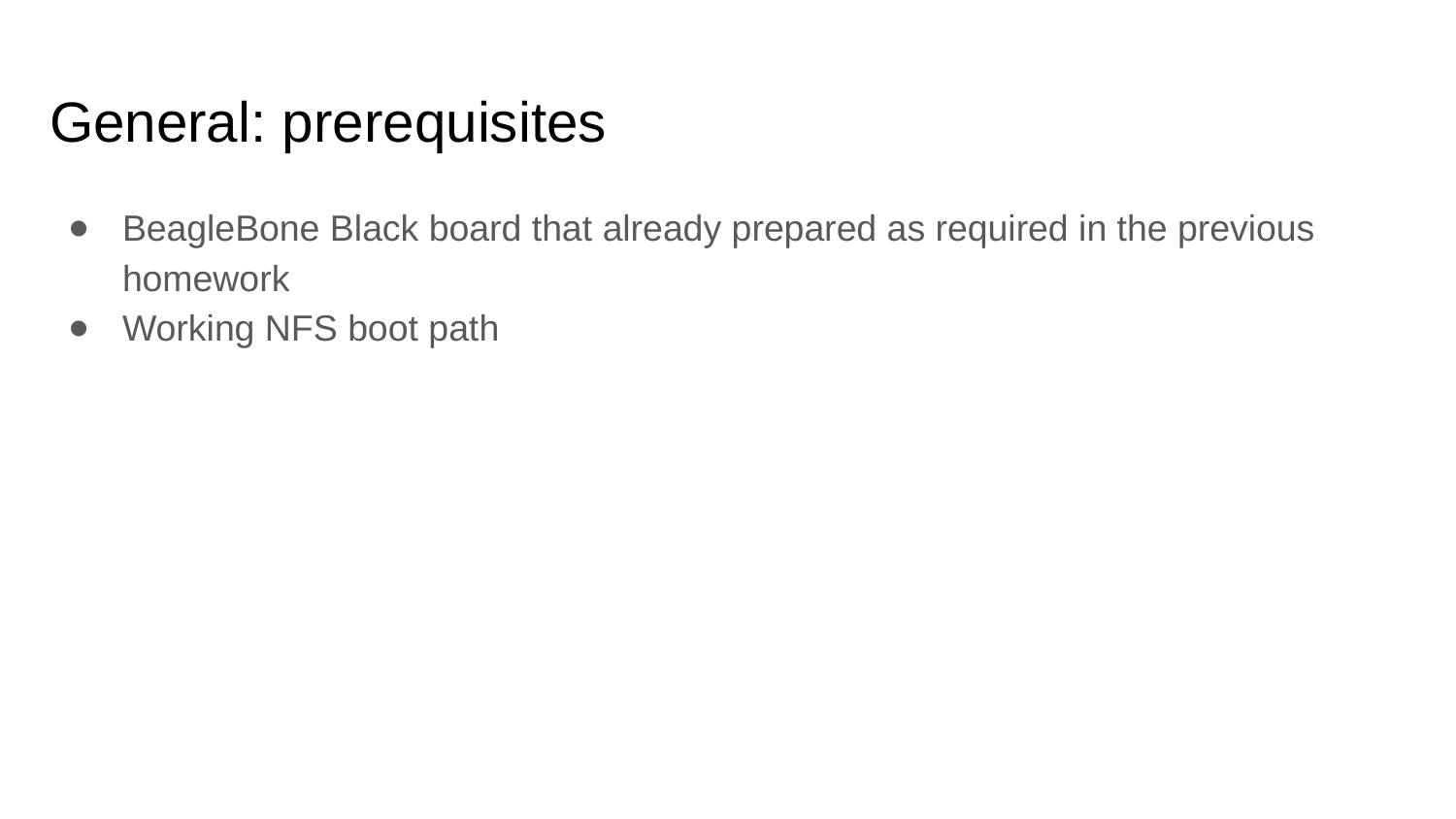

# General: prerequisites
BeagleBone Black board that already prepared as required in the previous homework
Working NFS boot path